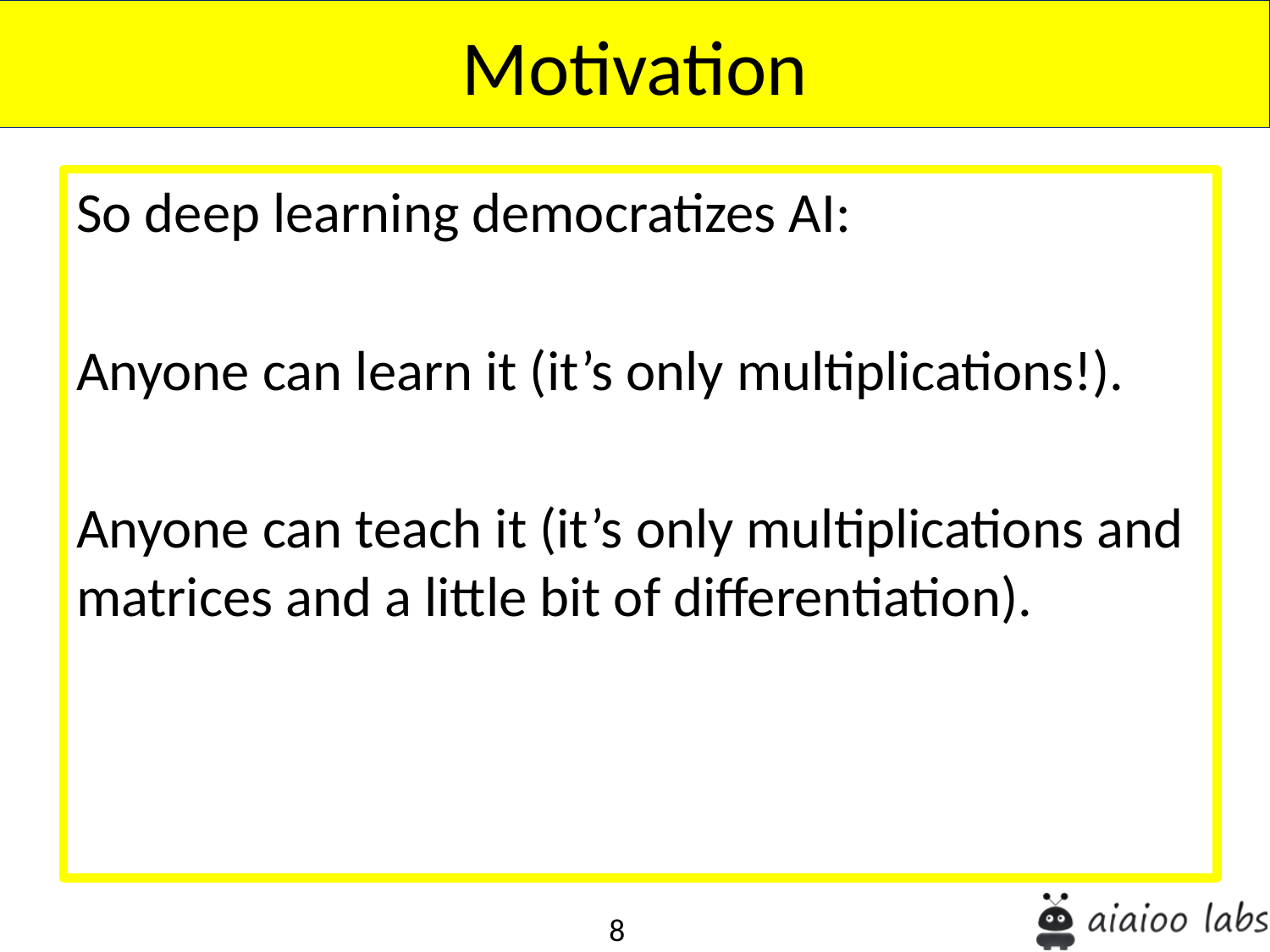

Motivation
So deep learning democratizes AI:

Anyone can learn it (it’s only multiplications!).

Anyone can teach it (it’s only multiplications and matrices and a little bit of differentiation).